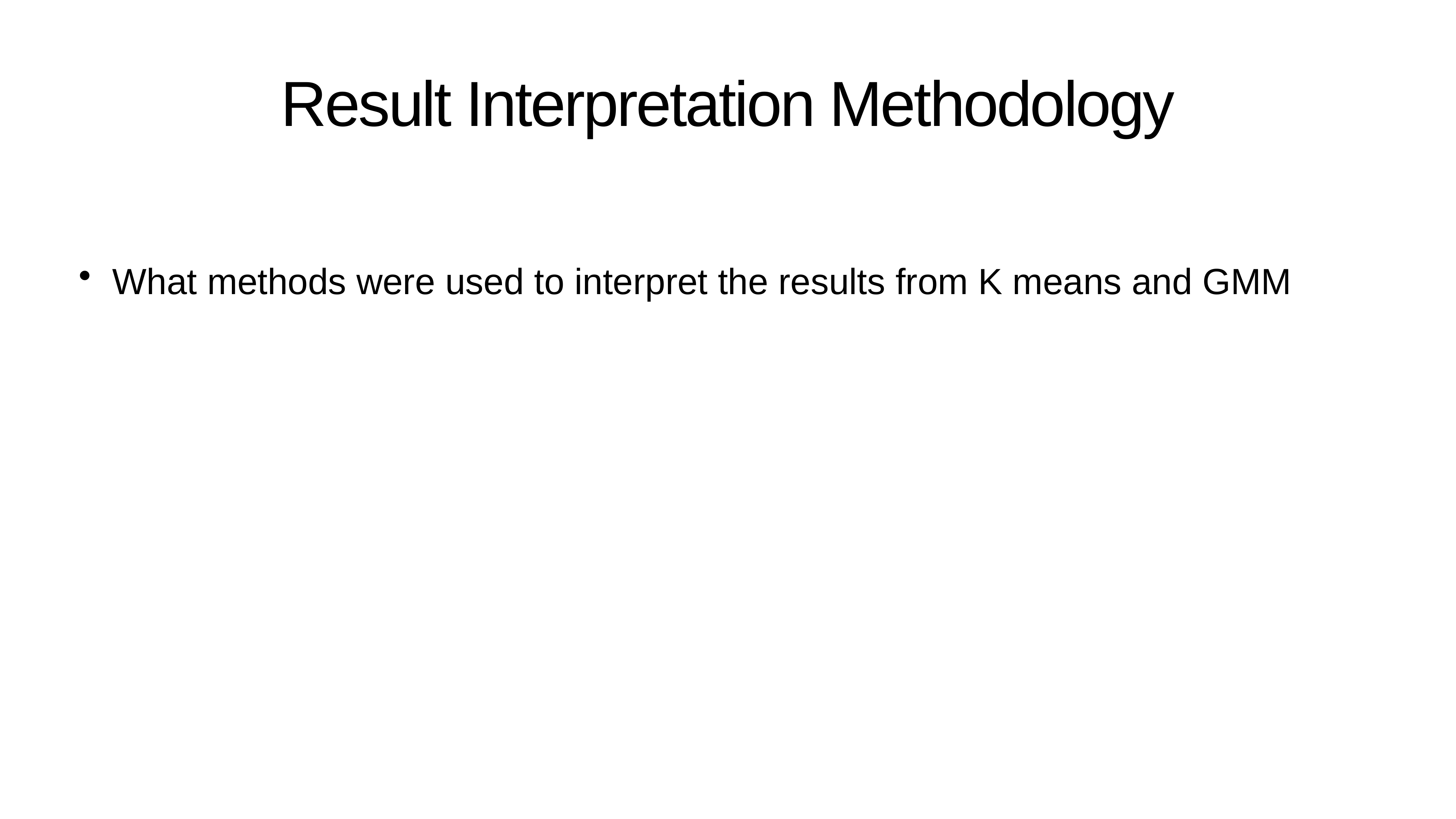

# Result Interpretation Methodology
What methods were used to interpret the results from K means and GMM